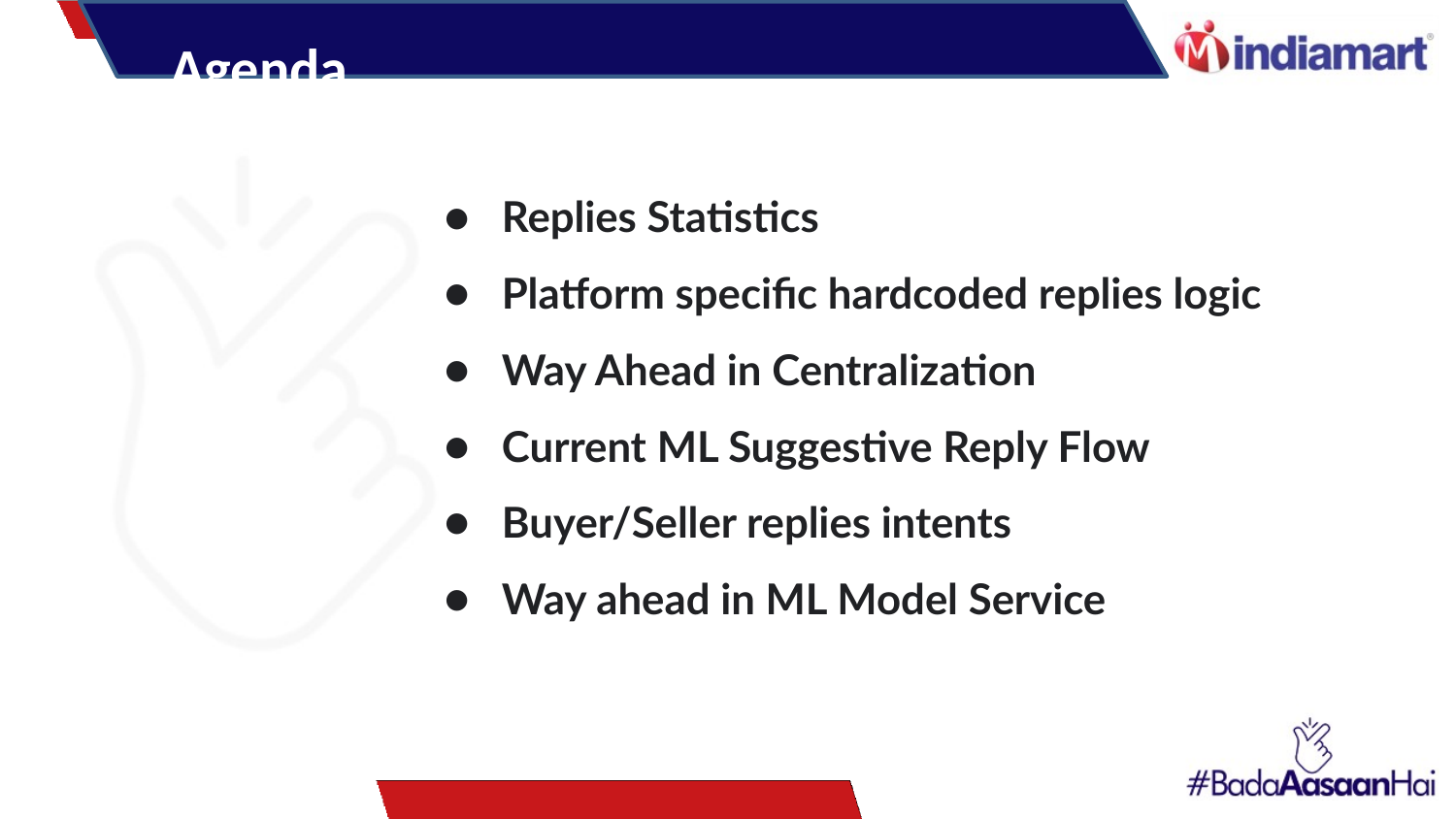

Agenda

Replies Statistics
Platform specific hardcoded replies logic
Way Ahead in Centralization
Current ML Suggestive Reply Flow
Buyer/Seller replies intents
Way ahead in ML Model Service